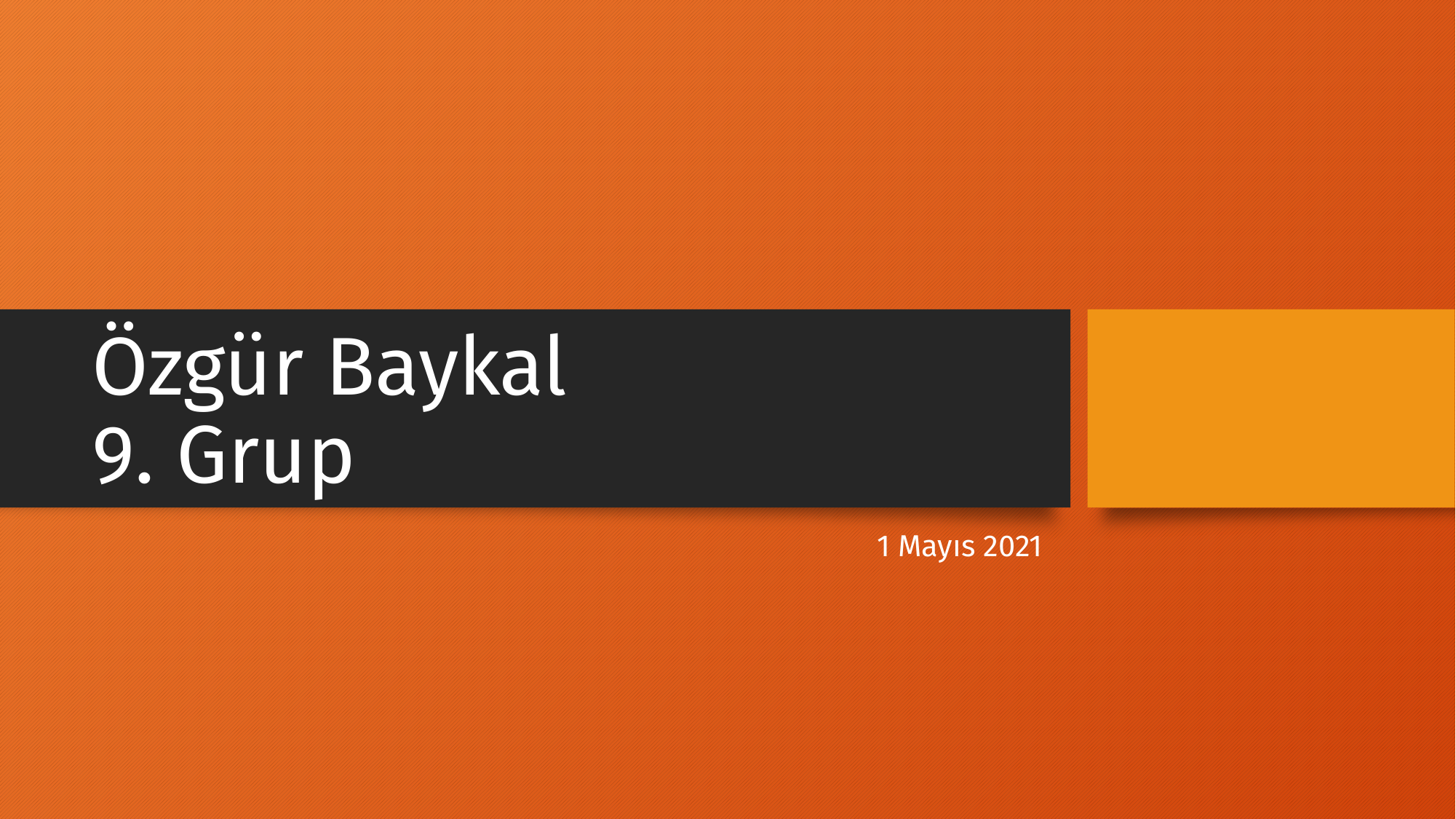

# Özgür Baykal 9. Grup
1 Mayıs 2021